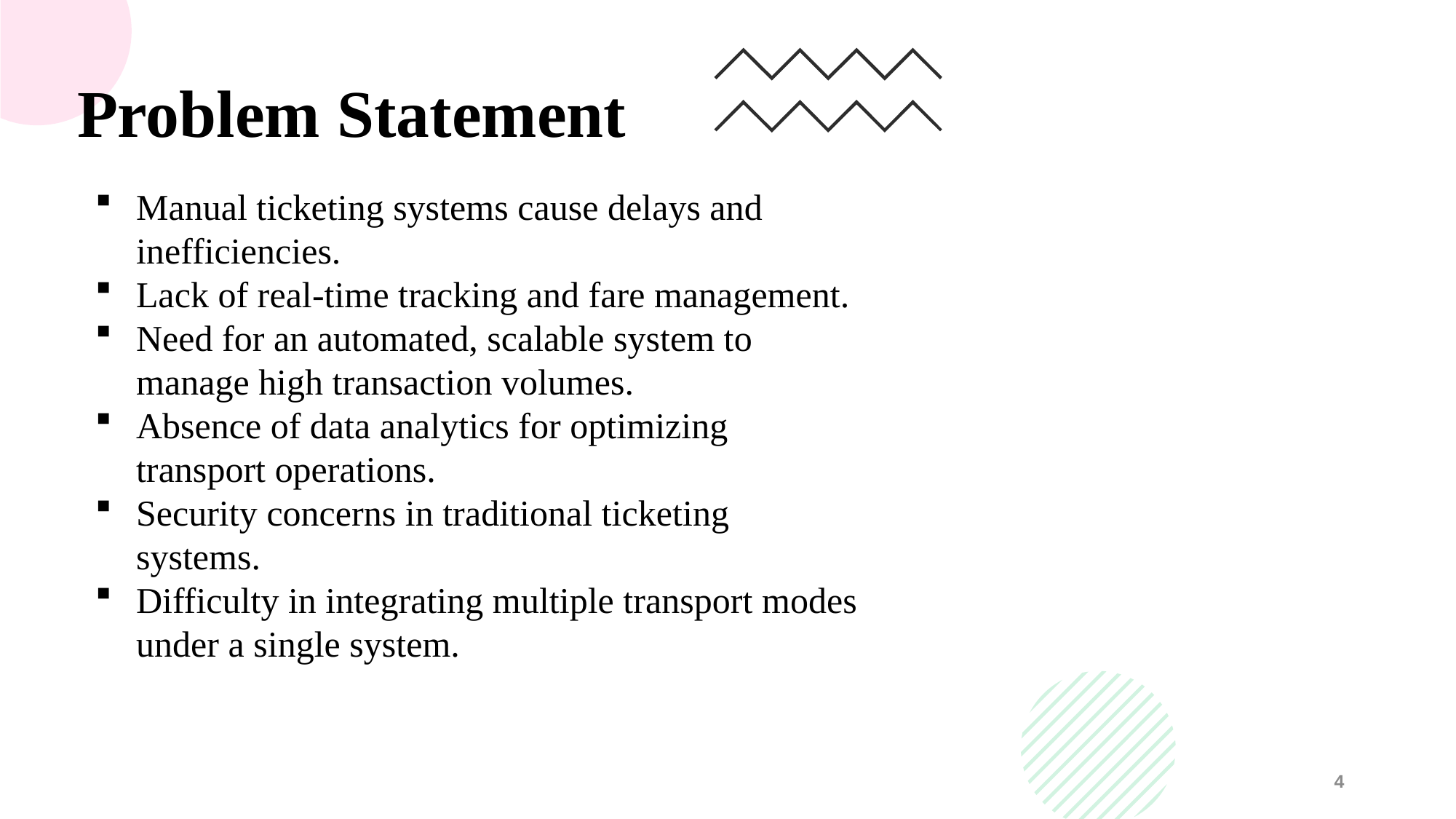

# Problem Statement
Manual ticketing systems cause delays and inefficiencies.
Lack of real-time tracking and fare management.
Need for an automated, scalable system to manage high transaction volumes.
Absence of data analytics for optimizing transport operations.
Security concerns in traditional ticketing systems.
Difficulty in integrating multiple transport modes under a single system.
4